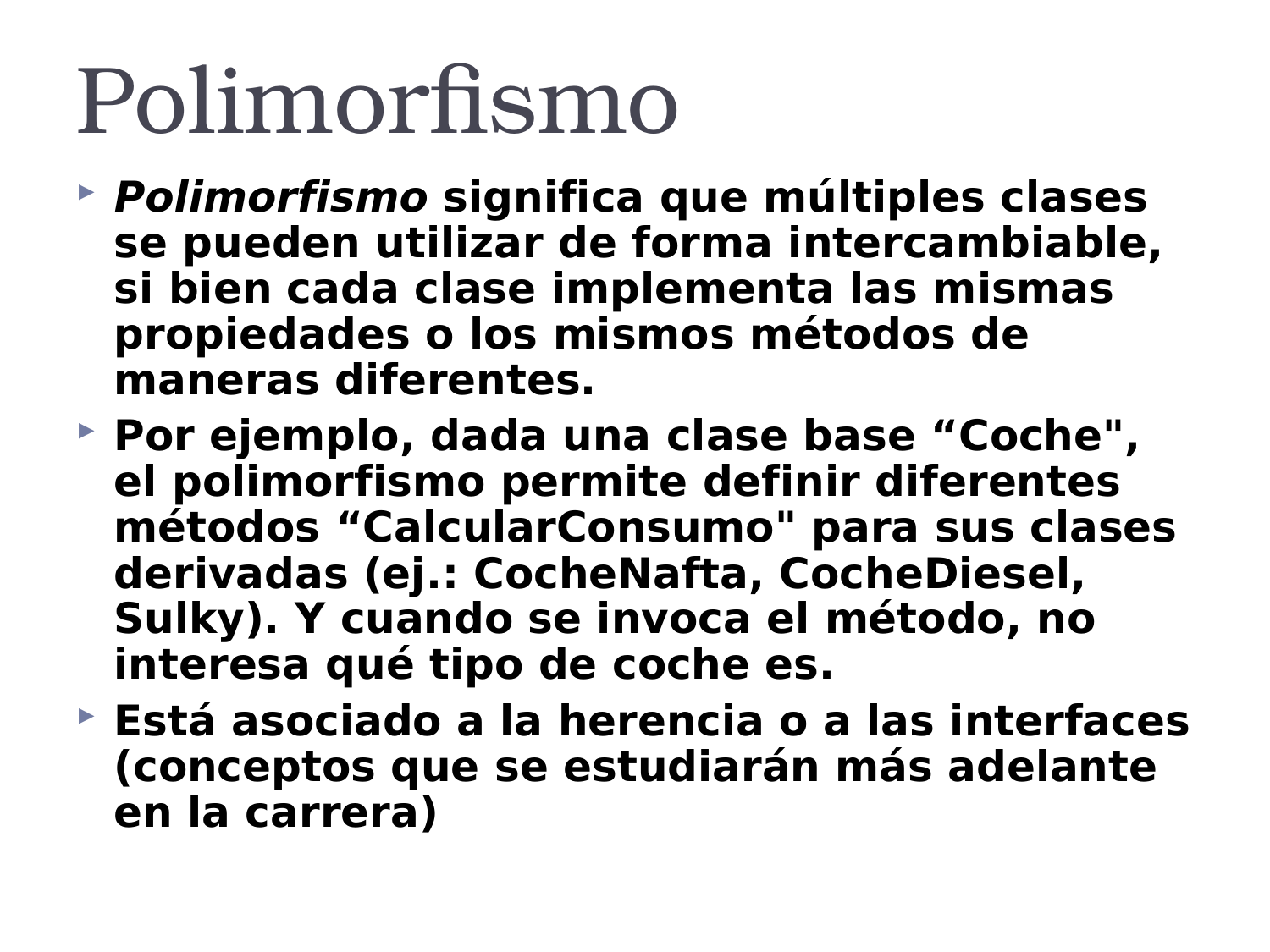

# Polimorfismo
Polimorfismo significa que múltiples clases se pueden utilizar de forma intercambiable, si bien cada clase implementa las mismas propiedades o los mismos métodos de maneras diferentes.
Por ejemplo, dada una clase base “Coche", el polimorfismo permite definir diferentes métodos “CalcularConsumo" para sus clases derivadas (ej.: CocheNafta, CocheDiesel, Sulky). Y cuando se invoca el método, no interesa qué tipo de coche es.
Está asociado a la herencia o a las interfaces (conceptos que se estudiarán más adelante en la carrera)